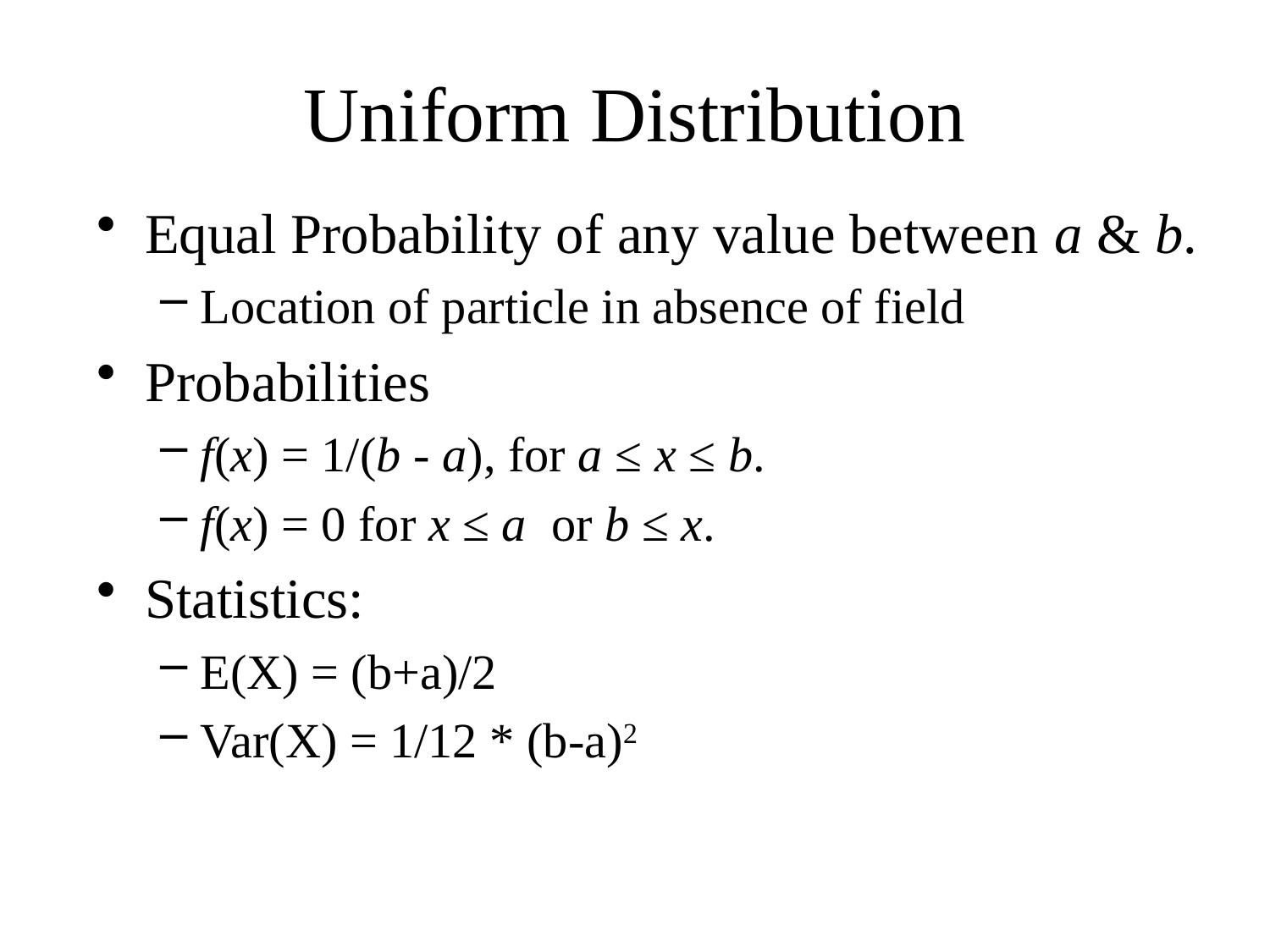

# Uniform Distribution
Equal Probability of any value between a & b.
Location of particle in absence of field
Probabilities
f(x) = 1/(b - a), for a ≤ x ≤ b.
f(x) = 0 for x ≤ a  or b ≤ x.
Statistics:
E(X) = (b+a)/2
Var(X) = 1/12 * (b-a)2